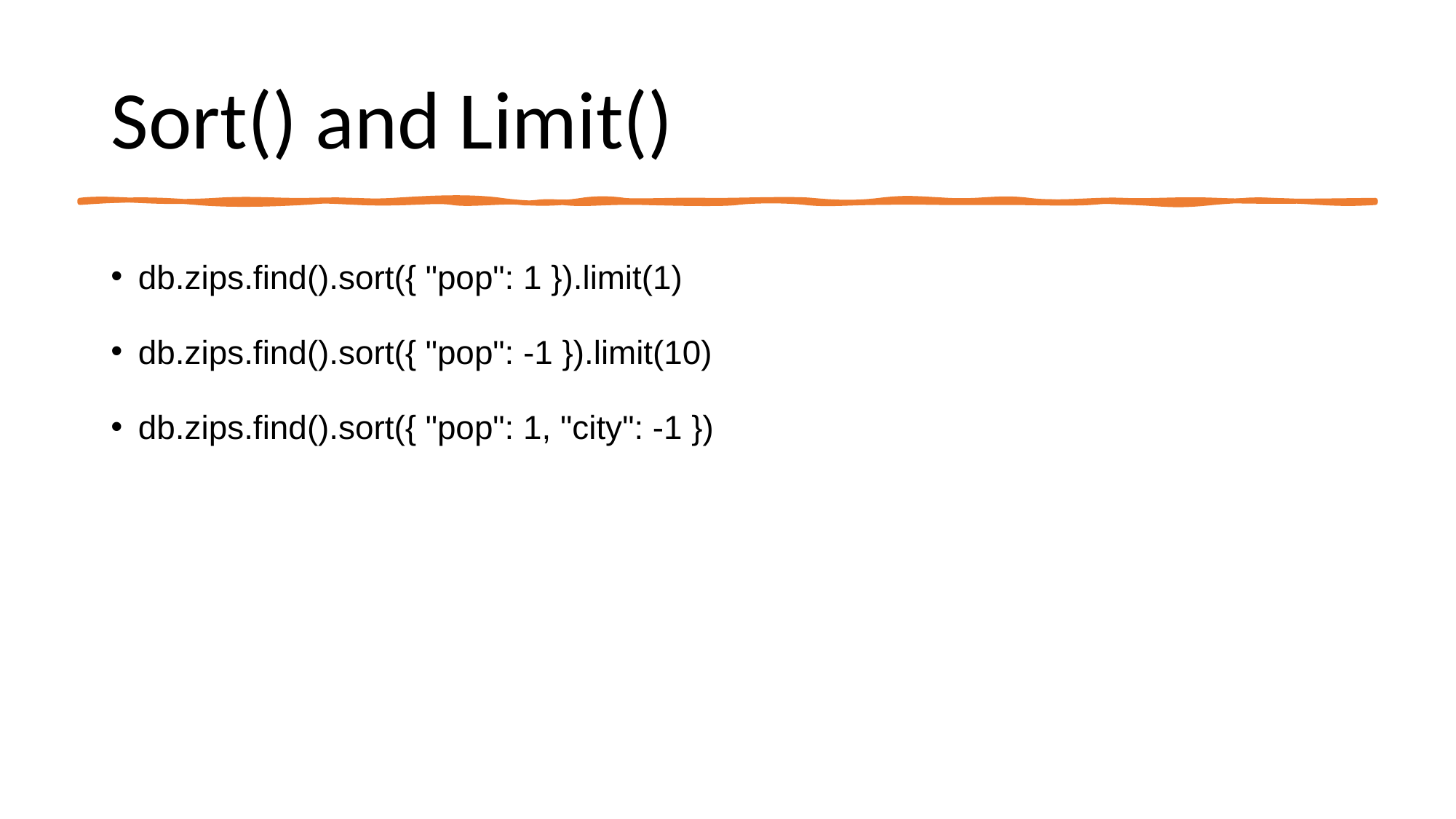

# Sort() and Limit()

db.zips.find().sort({ "pop": 1 }).limit(1)
db.zips.find().sort({ "pop": -1 }).limit(10)
db.zips.find().sort({ "pop": 1, "city": -1 })